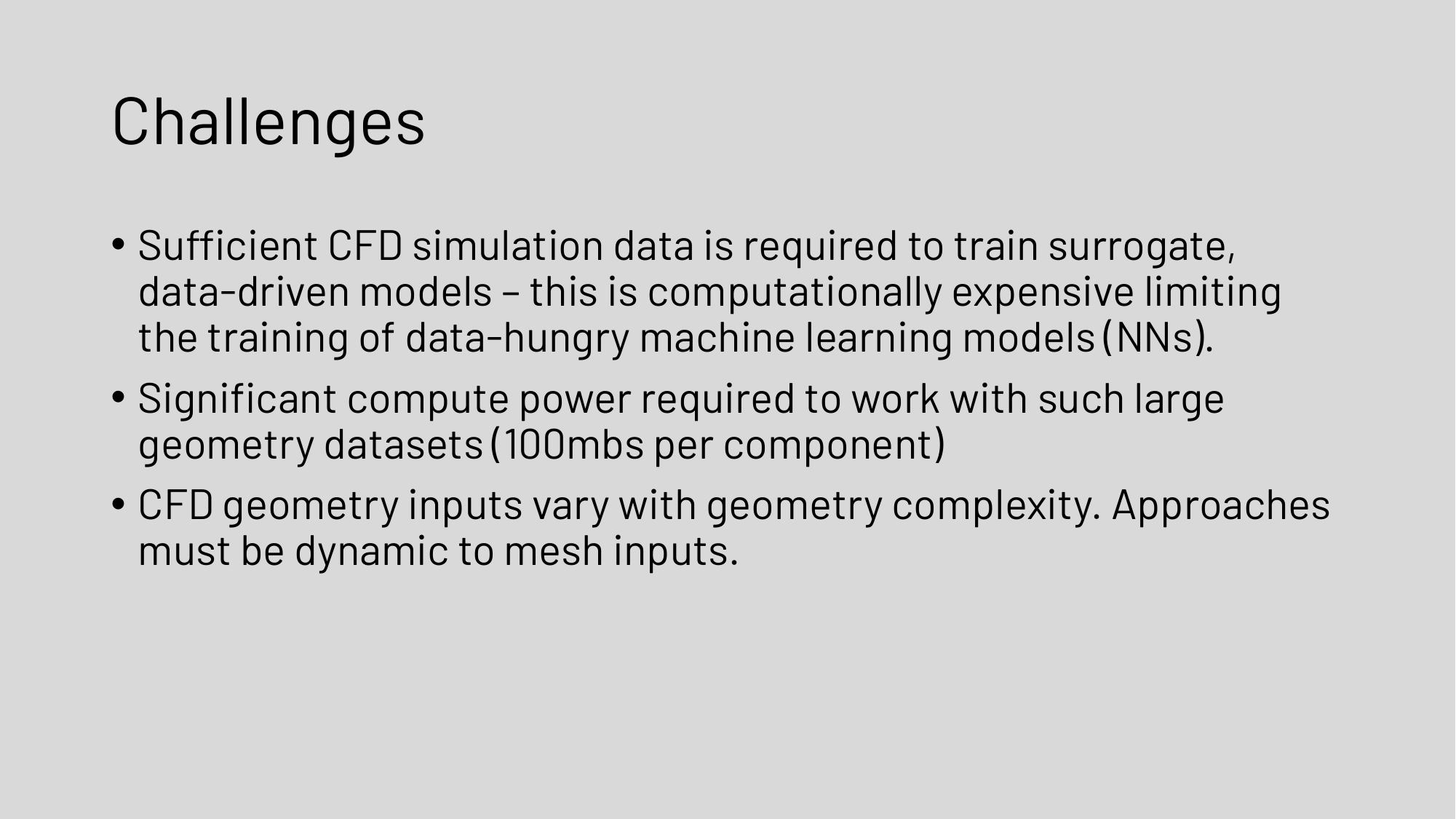

# Challenges
Sufficient CFD simulation data is required to train surrogate, data-driven models – this is computationally expensive limiting the training of data-hungry machine learning models (NNs).
Significant compute power required to work with such large geometry datasets (100mbs per component)
CFD geometry inputs vary with geometry complexity. Approaches must be dynamic to mesh inputs.